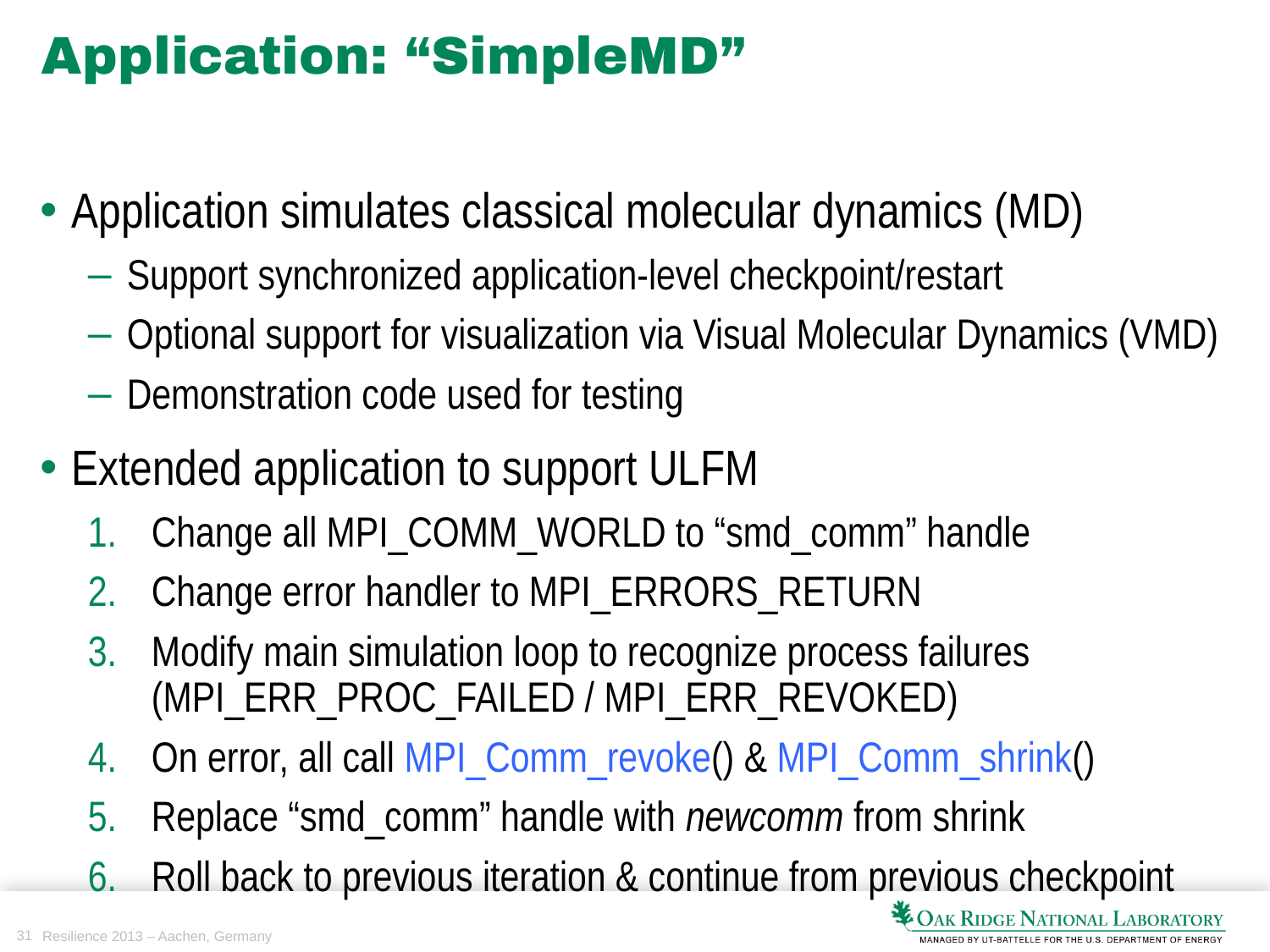

# Application: “SimpleMD”
Application simulates classical molecular dynamics (MD)
Support synchronized application-level checkpoint/restart
Optional support for visualization via Visual Molecular Dynamics (VMD)
Demonstration code used for testing
Extended application to support ULFM
Change all MPI_COMM_WORLD to “smd_comm” handle
Change error handler to MPI_ERRORS_RETURN
Modify main simulation loop to recognize process failures (MPI_ERR_PROC_FAILED / MPI_ERR_REVOKED)
On error, all call MPI_Comm_revoke() & MPI_Comm_shrink()
Replace “smd_comm” handle with newcomm from shrink
Roll back to previous iteration & continue from previous checkpoint